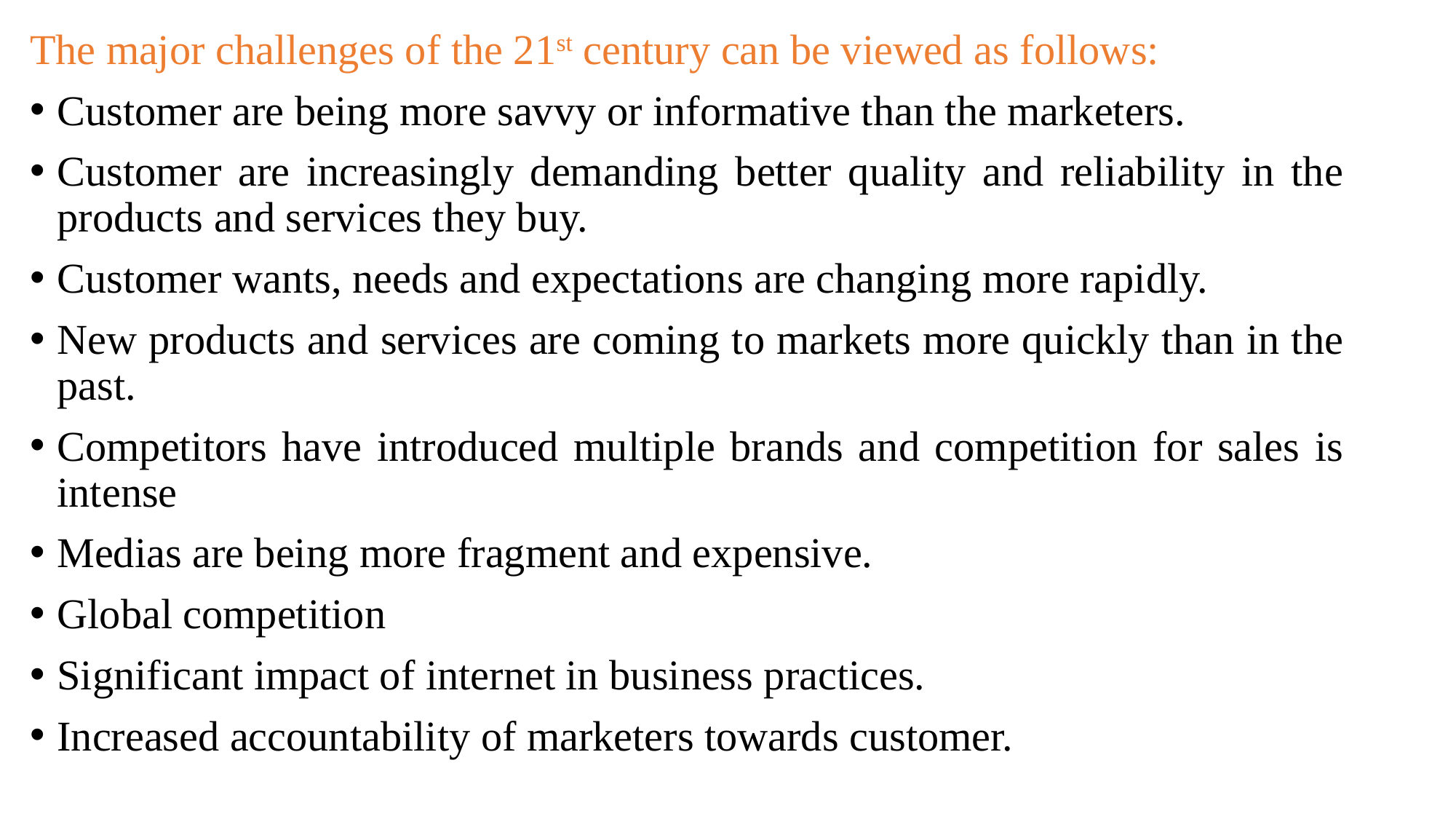

The major challenges of the 21st century can be viewed as follows:
Customer are being more savvy or informative than the marketers.
Customer are increasingly demanding better quality and reliability in the products and services they buy.
Customer wants, needs and expectations are changing more rapidly.
New products and services are coming to markets more quickly than in the past.
Competitors have introduced multiple brands and competition for sales is intense
Medias are being more fragment and expensive.
Global competition
Significant impact of internet in business practices.
Increased accountability of marketers towards customer.